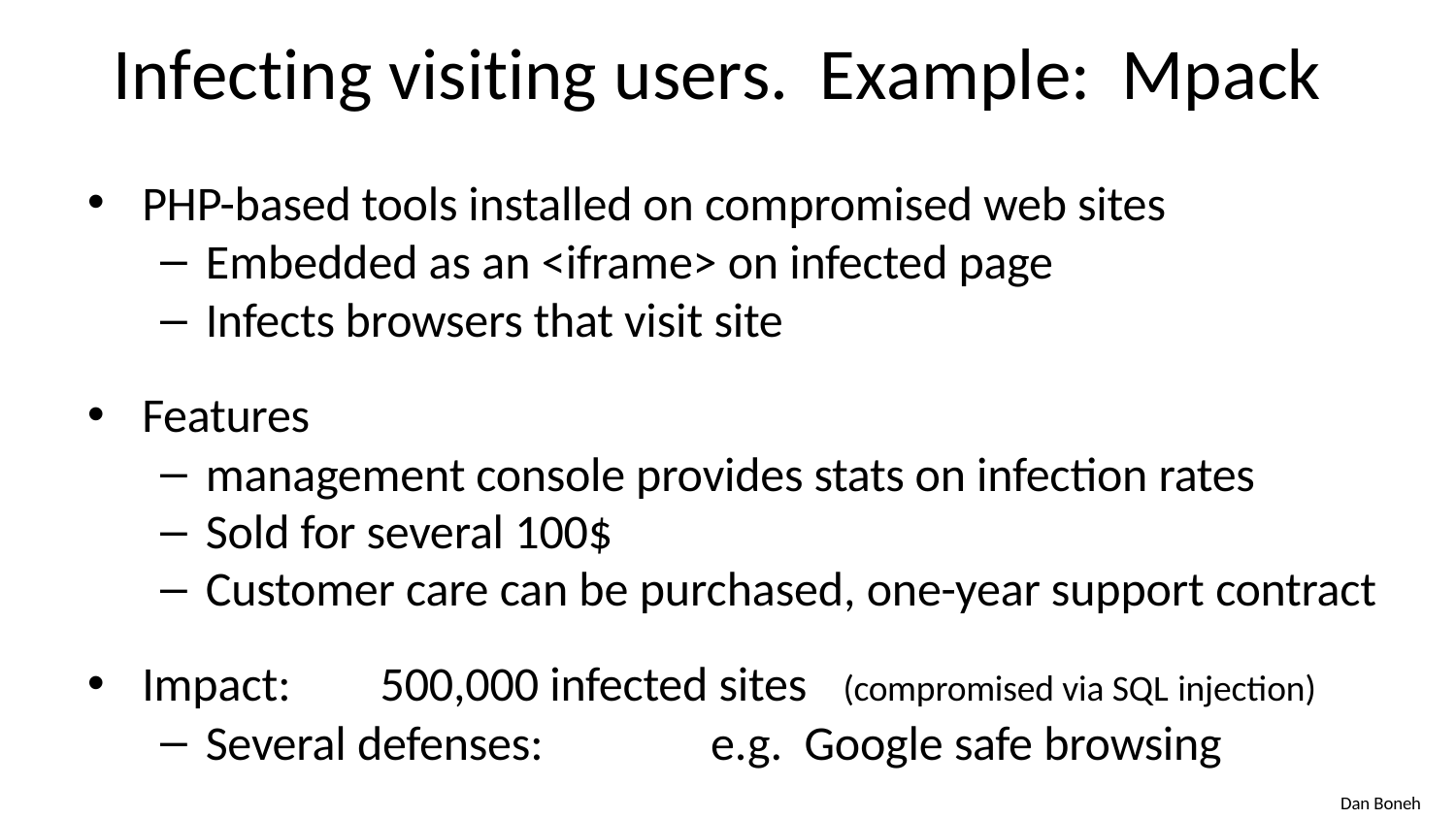

# Infecting visiting users.	Example:	Mpack
PHP-based tools installed on compromised web sites
Embedded as an <iframe> on infected page
Infects browsers that visit site
Features
management console provides stats on infection rates
Sold for several 100$
Customer care can be purchased, one-year support contract
Impact:	500,000 infected sites	(compromised via SQL injection)
Several defenses:	e.g.	Google safe browsing
Dan Boneh